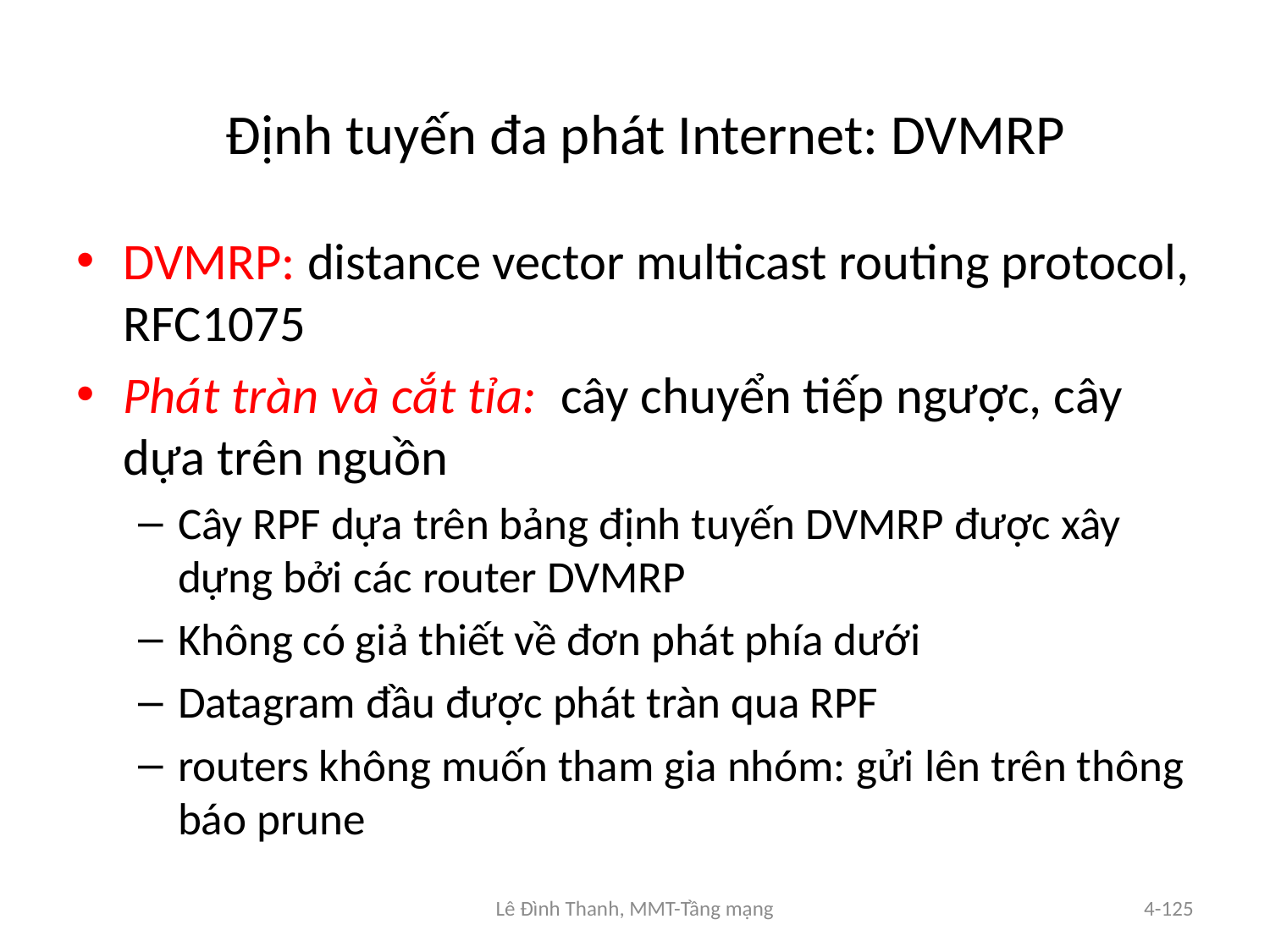

# Định tuyến đa phát Internet: DVMRP
DVMRP: distance vector multicast routing protocol, RFC1075
Phát tràn và cắt tỉa:  cây chuyển tiếp ngược, cây dựa trên nguồn
Cây RPF dựa trên bảng định tuyến DVMRP được xây dựng bởi các router DVMRP
Không có giả thiết về đơn phát phía dưới
Datagram đầu được phát tràn qua RPF
routers không muốn tham gia nhóm: gửi lên trên thông báo prune
Lê Đình Thanh, MMT-Tầng mạng
4-125